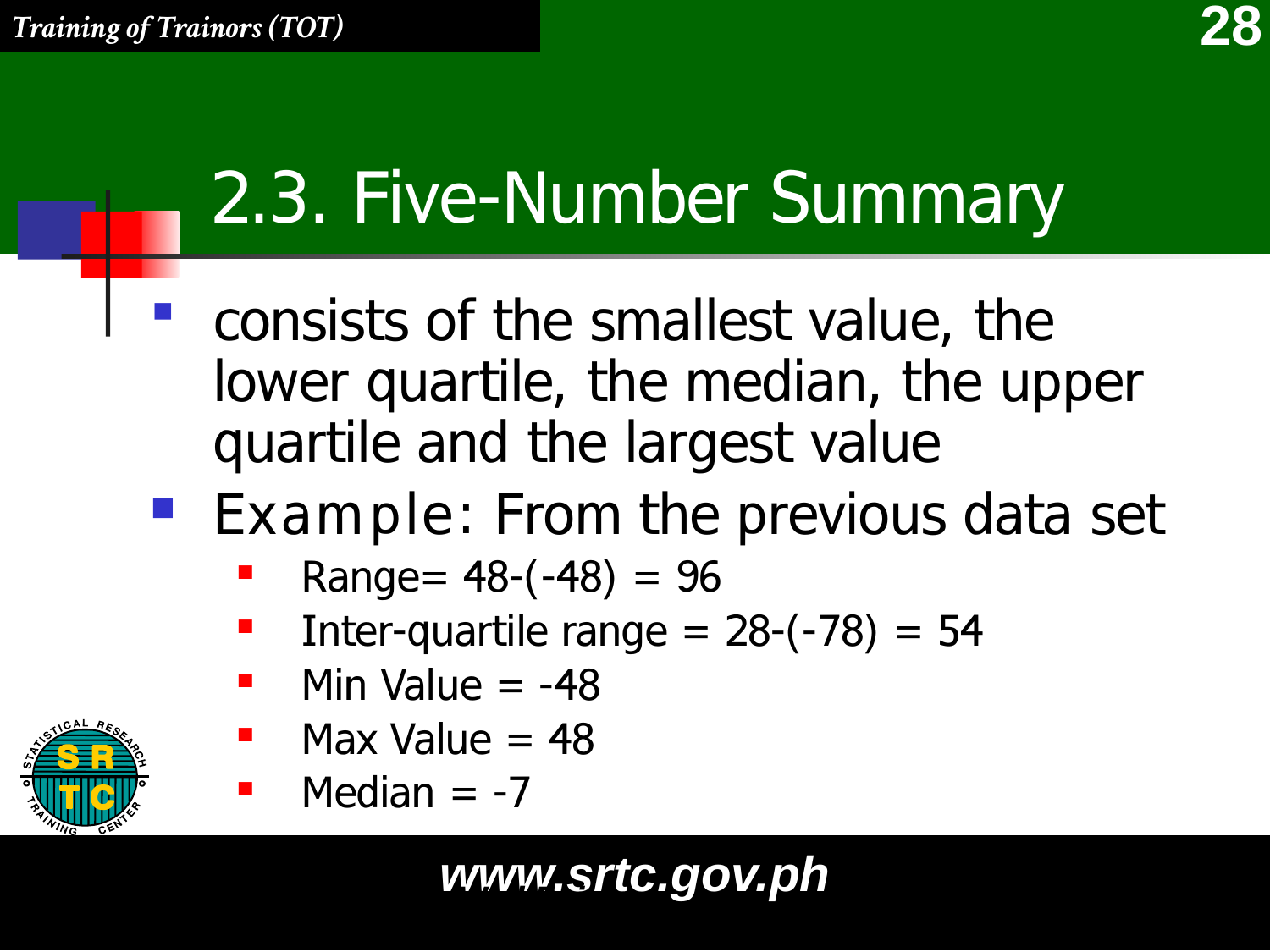

# 2.3. Five-Number Summary
consists of the smallest value, the lower quartile, the median, the upper quartile and the largest value
Example: From the previous data set
Range= 48-(-48) = 96
Inter-quartile range = 28-(-78) = 54
Min Value = -48
Max Value = 48
Median = -7